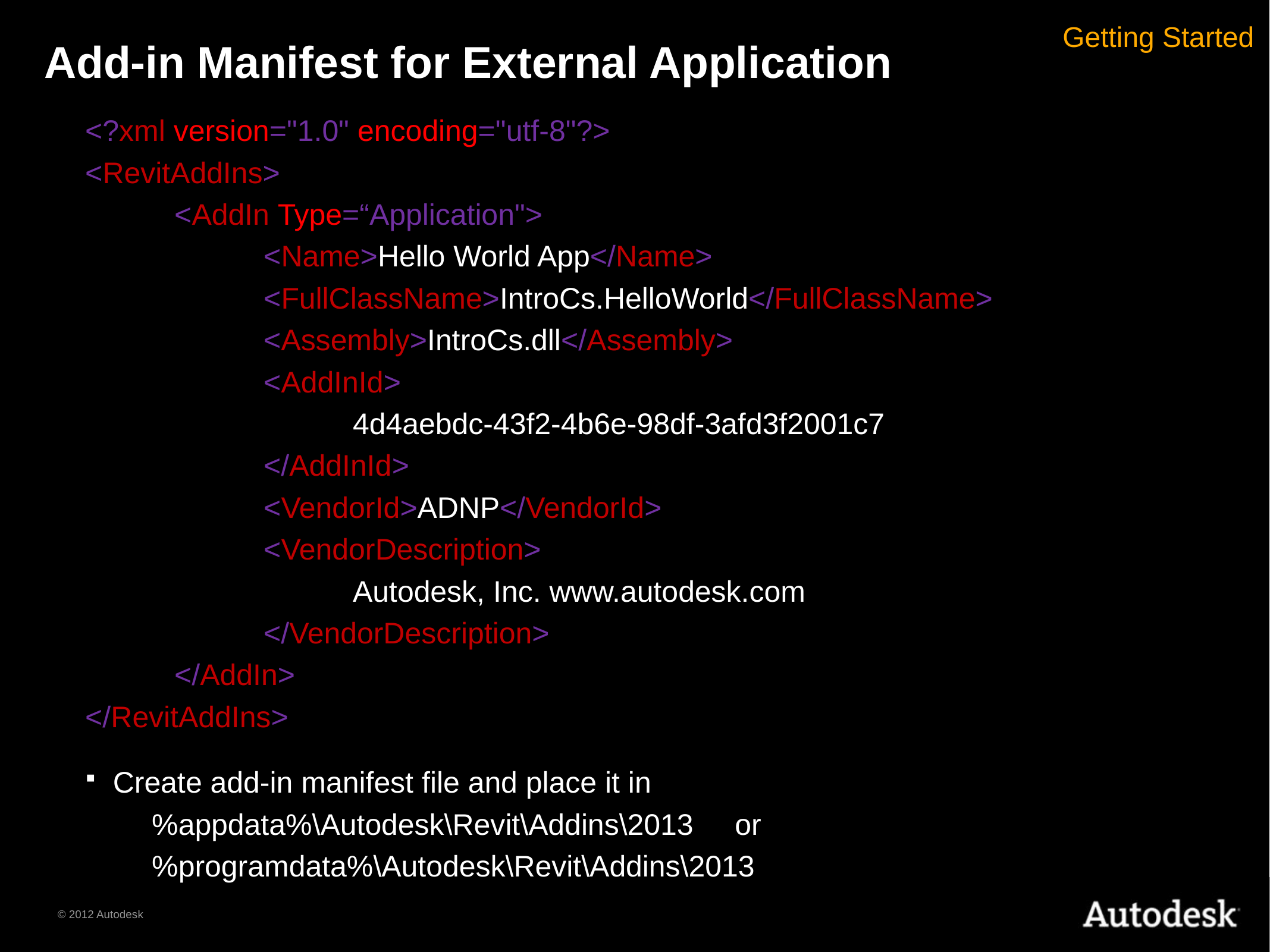

# Add-in Manifest for External Application
Getting Started
<?xml version="1.0" encoding="utf-8"?>
<RevitAddIns>
  	<AddIn Type=“Application">
    		<Name>Hello World App</Name>
    		<FullClassName>IntroCs.HelloWorld</FullClassName>
    		<Assembly>IntroCs.dll</Assembly>
   		<AddInId>
			4d4aebdc-43f2-4b6e-98df-3afd3f2001c7
		</AddInId>
    		<VendorId>ADNP</VendorId>
    		<VendorDescription>
			Autodesk, Inc. www.autodesk.com
		</VendorDescription>
  	</AddIn>
</RevitAddIns>

Create add-in manifest file and place it in
        %appdata%\Autodesk\Revit\Addins\2013     or
        %programdata%\Autodesk\Revit\Addins\2013